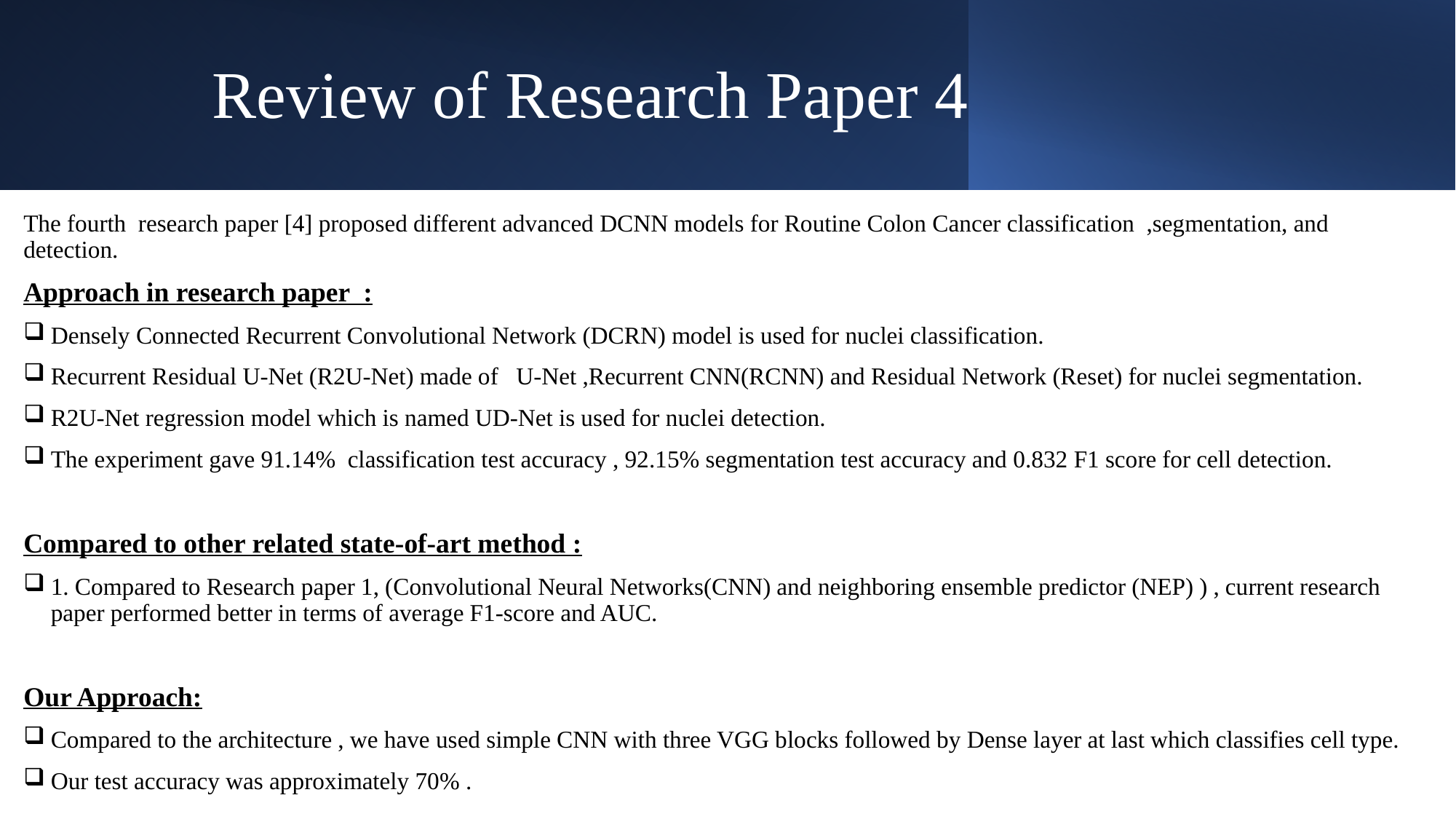

# Review of Research Paper 4

The fourth  research paper [4] proposed different advanced DCNN models for Routine Colon Cancer classification  ,segmentation, and detection.
Approach in research paper  :
Densely Connected Recurrent Convolutional Network (DCRN) model is used for nuclei classification.
Recurrent Residual U-Net (R2U-Net) made of   U-Net ,Recurrent CNN(RCNN) and Residual Network (Reset) for nuclei segmentation.
R2U-Net regression model which is named UD-Net is used for nuclei detection.
The experiment gave 91.14%  classification test accuracy , 92.15% segmentation test accuracy and 0.832 F1 score for cell detection.

Compared to other related state-of-art method :
1. Compared to Research paper 1, (Convolutional Neural Networks(CNN) and neighboring ensemble predictor (NEP) ) , current research paper performed better in terms of average F1-score and AUC.

Our Approach:
Compared to the architecture , we have used simple CNN with three VGG blocks followed by Dense layer at last which classifies cell type.
Our test accuracy was approximately 70% .